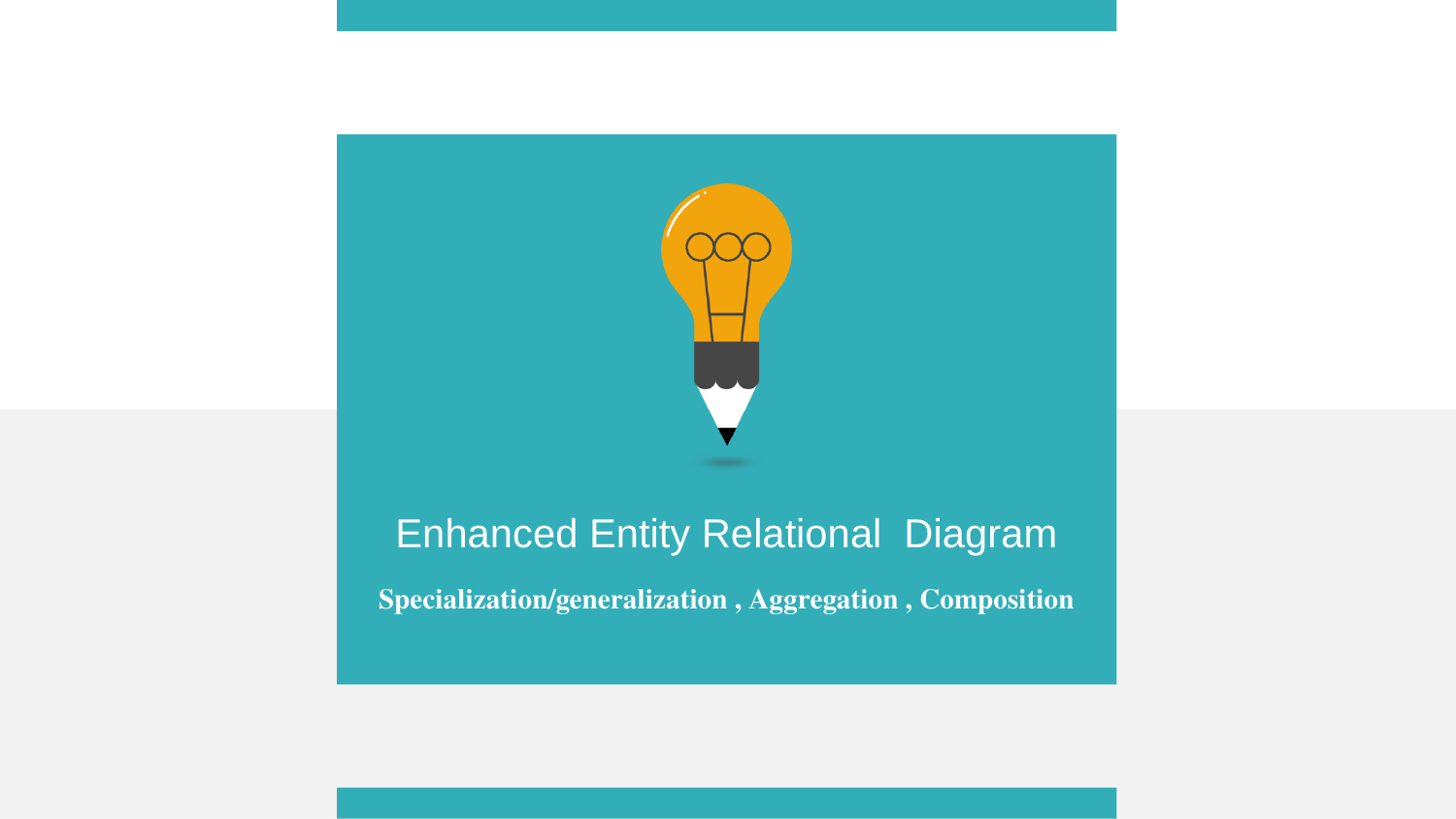

Enhanced Entity Relational  Diagram
Specialization/generalization , Aggregation , Composition